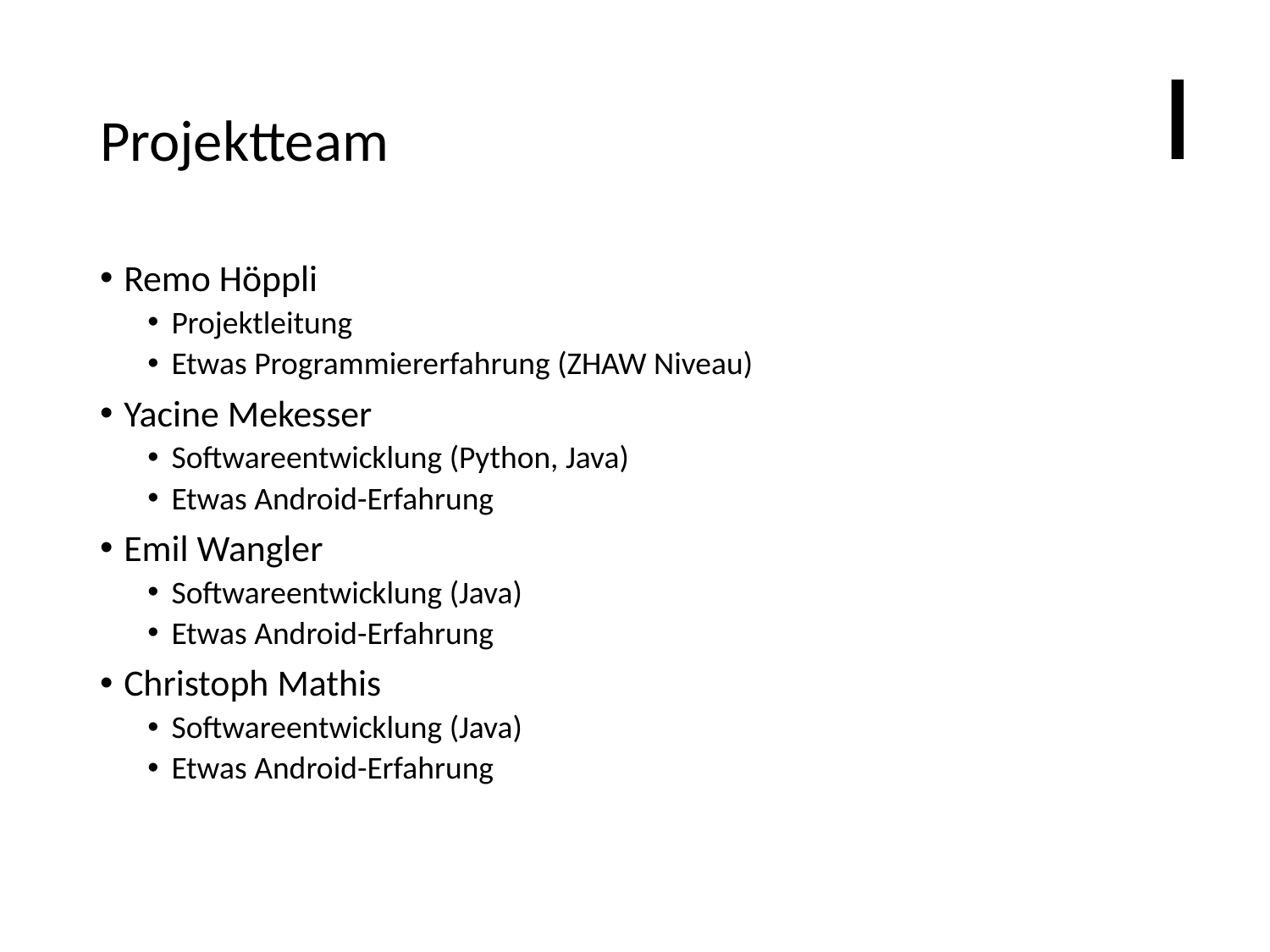

# Projektteam
Remo Höppli
Projektleitung
Etwas Programmiererfahrung (ZHAW Niveau)
Yacine Mekesser
Softwareentwicklung (Python, Java)
Etwas Android-Erfahrung
Emil Wangler
Softwareentwicklung (Java)
Etwas Android-Erfahrung
Christoph Mathis
Softwareentwicklung (Java)
Etwas Android-Erfahrung